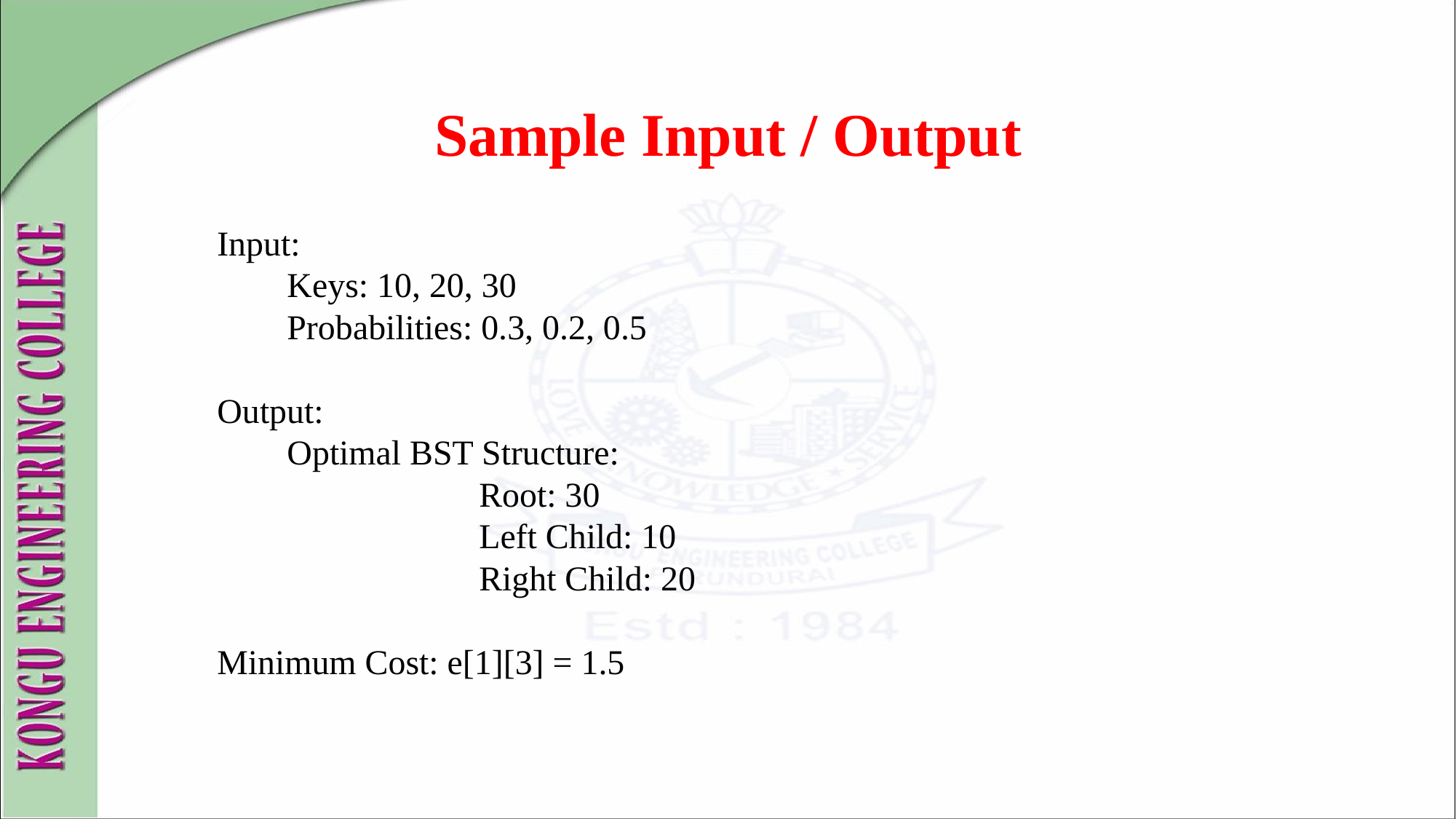

Sample Input / Output

Input:
        Keys: 10, 20, 30
        Probabilities: 0.3, 0.2, 0.5

Output:
        Optimal BST Structure:
                              Root: 30
                              Left Child: 10
                              Right Child: 20

Minimum Cost: e[1][3] = 1.5